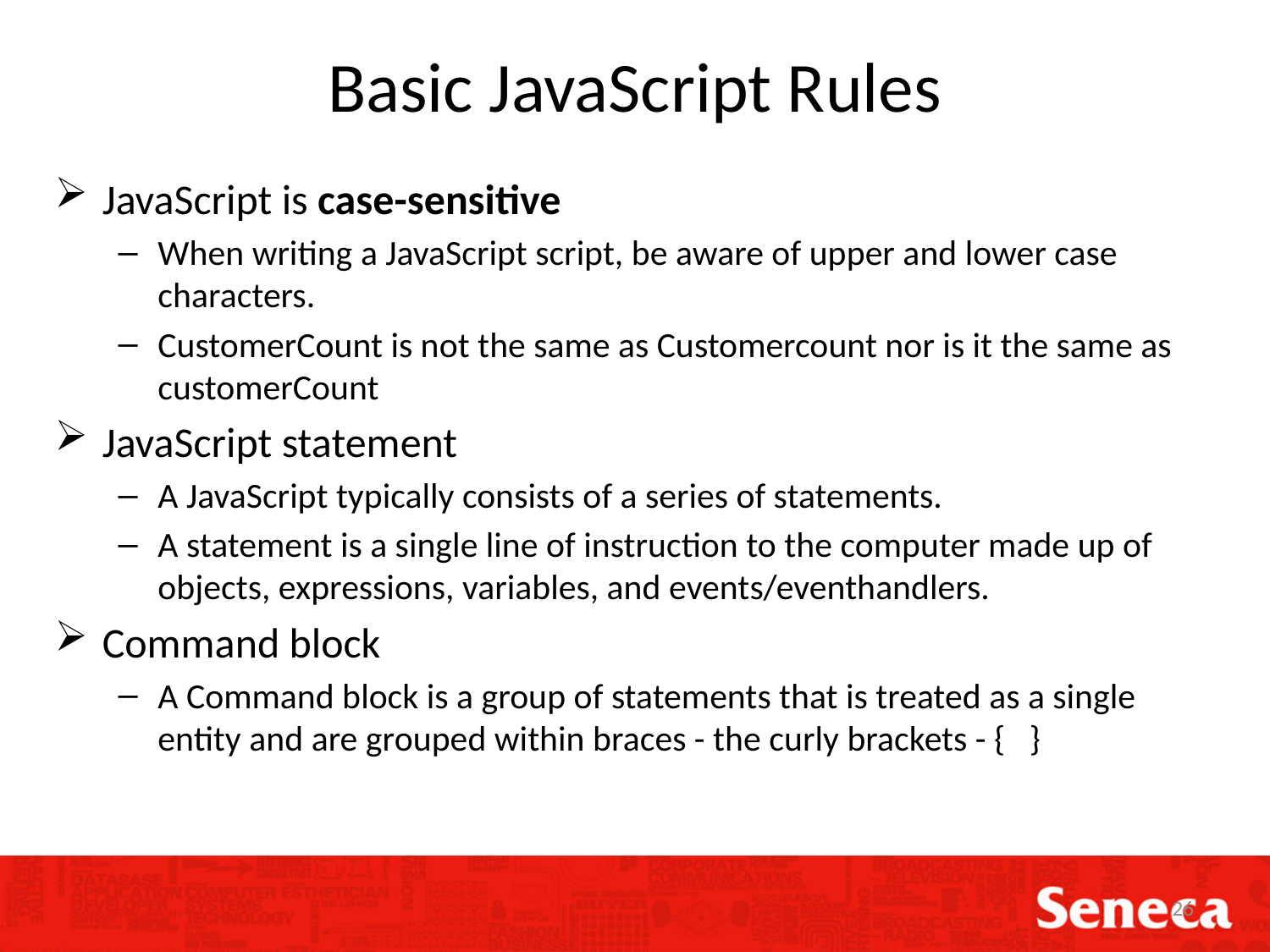

# Basic JavaScript Rules
JavaScript is case-sensitive
When writing a JavaScript script, be aware of upper and lower case characters.
CustomerCount is not the same as Customercount nor is it the same as customerCount
JavaScript statement
A JavaScript typically consists of a series of statements.
A statement is a single line of instruction to the computer made up of objects, expressions, variables, and events/eventhandlers.
Command block
A Command block is a group of statements that is treated as a single entity and are grouped within braces - the curly brackets - {   }

26